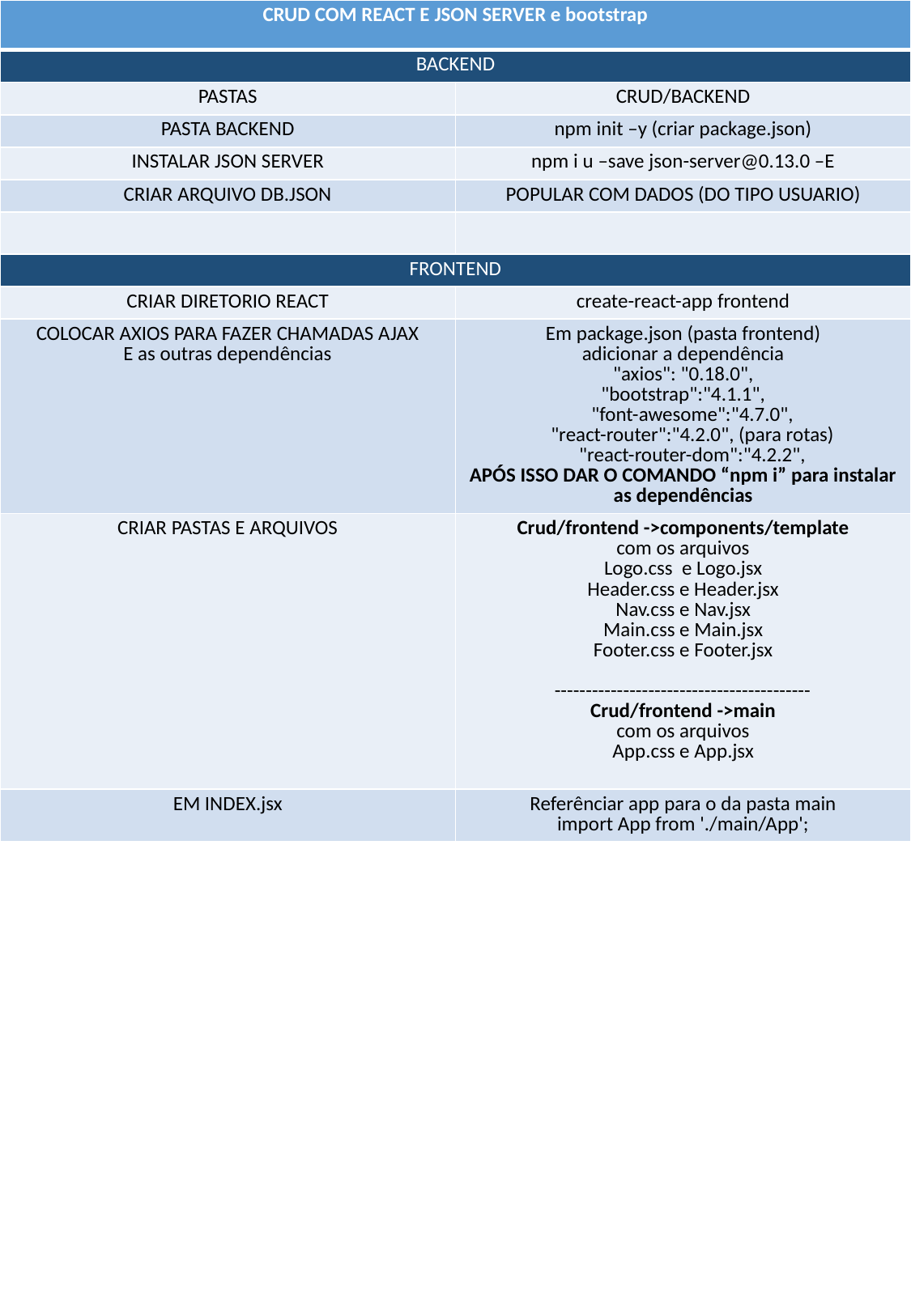

| CRUD COM REACT E JSON SERVER e bootstrap |  |
| --- | --- |
| BACKEND |  |
| PASTAS | CRUD/BACKEND |
| PASTA BACKEND | npm init –y (criar package.json) |
| INSTALAR JSON SERVER | npm i u –save json-server@0.13.0 –E |
| CRIAR ARQUIVO DB.JSON | POPULAR COM DADOS (DO TIPO USUARIO) |
|  |  |
| FRONTEND |  |
| CRIAR DIRETORIO REACT | create-react-app frontend |
| COLOCAR AXIOS PARA FAZER CHAMADAS AJAX E as outras dependências | Em package.json (pasta frontend) adicionar a dependência "axios": "0.18.0", "bootstrap":"4.1.1", "font-awesome":"4.7.0", "react-router":"4.2.0", (para rotas) "react-router-dom":"4.2.2", APÓS ISSO DAR O COMANDO “npm i” para instalar as dependências |
| CRIAR PASTAS E ARQUIVOS | Crud/frontend ->components/template com os arquivos Logo.css e Logo.jsx Header.css e Header.jsx Nav.css e Nav.jsx Main.css e Main.jsx Footer.css e Footer.jsx ----------------------------------------- Crud/frontend ->main com os arquivos App.css e App.jsx |
| EM INDEX.jsx | Referênciar app para o da pasta main import App from './main/App'; |